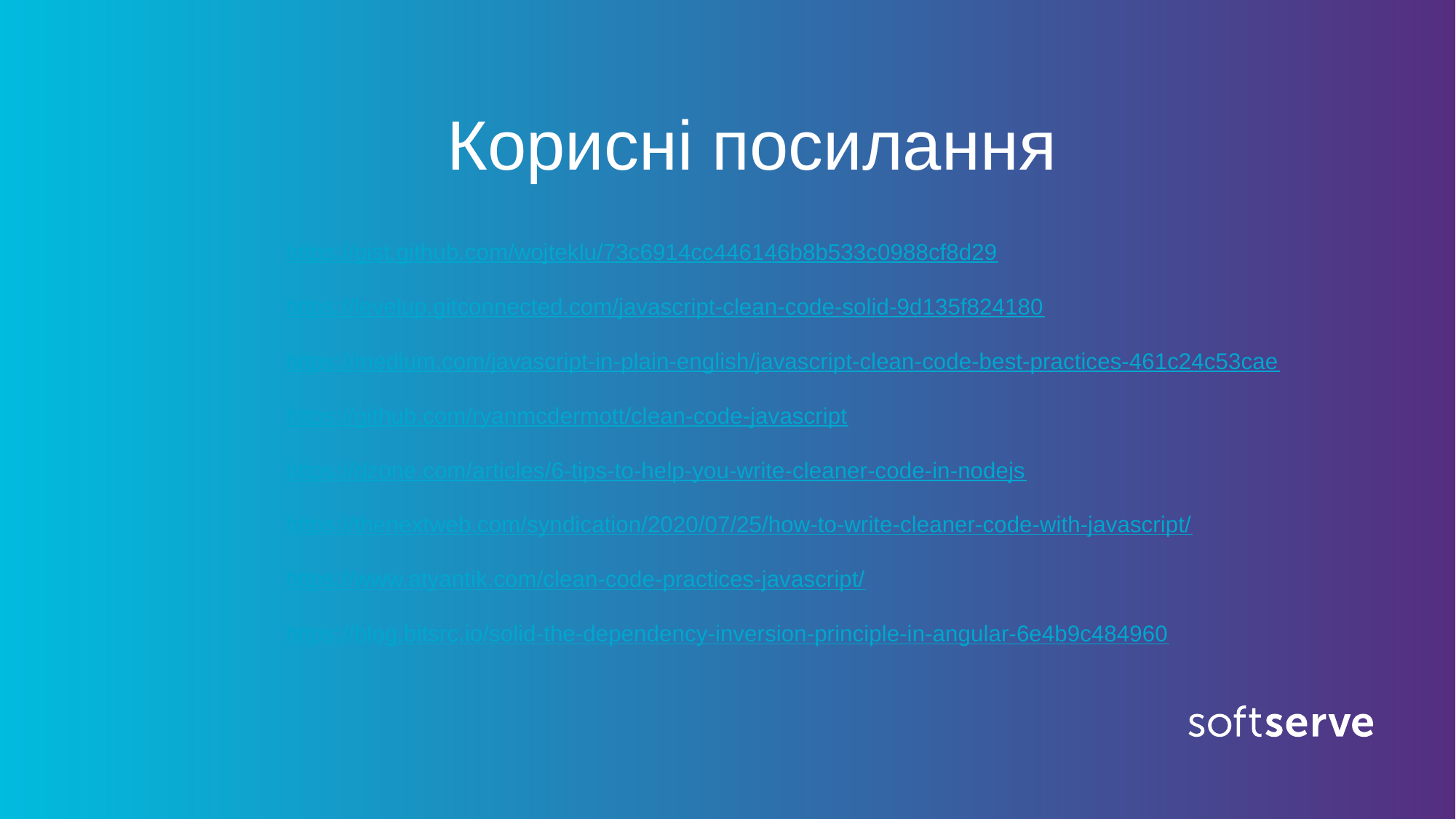

Корисні посилання
https://gist.github.com/wojteklu/73c6914cc446146b8b533c0988cf8d29

https://levelup.gitconnected.com/javascript-clean-code-solid-9d135f824180

https://medium.com/javascript-in-plain-english/javascript-clean-code-best-practices-461c24c53cae

https://github.com/ryanmcdermott/clean-code-javascript

https://dzone.com/articles/6-tips-to-help-you-write-cleaner-code-in-nodejs

https://thenextweb.com/syndication/2020/07/25/how-to-write-cleaner-code-with-javascript/

https://www.atyantik.com/clean-code-practices-javascript/

https://blog.bitsrc.io/solid-the-dependency-inversion-principle-in-angular-6e4b9c484960